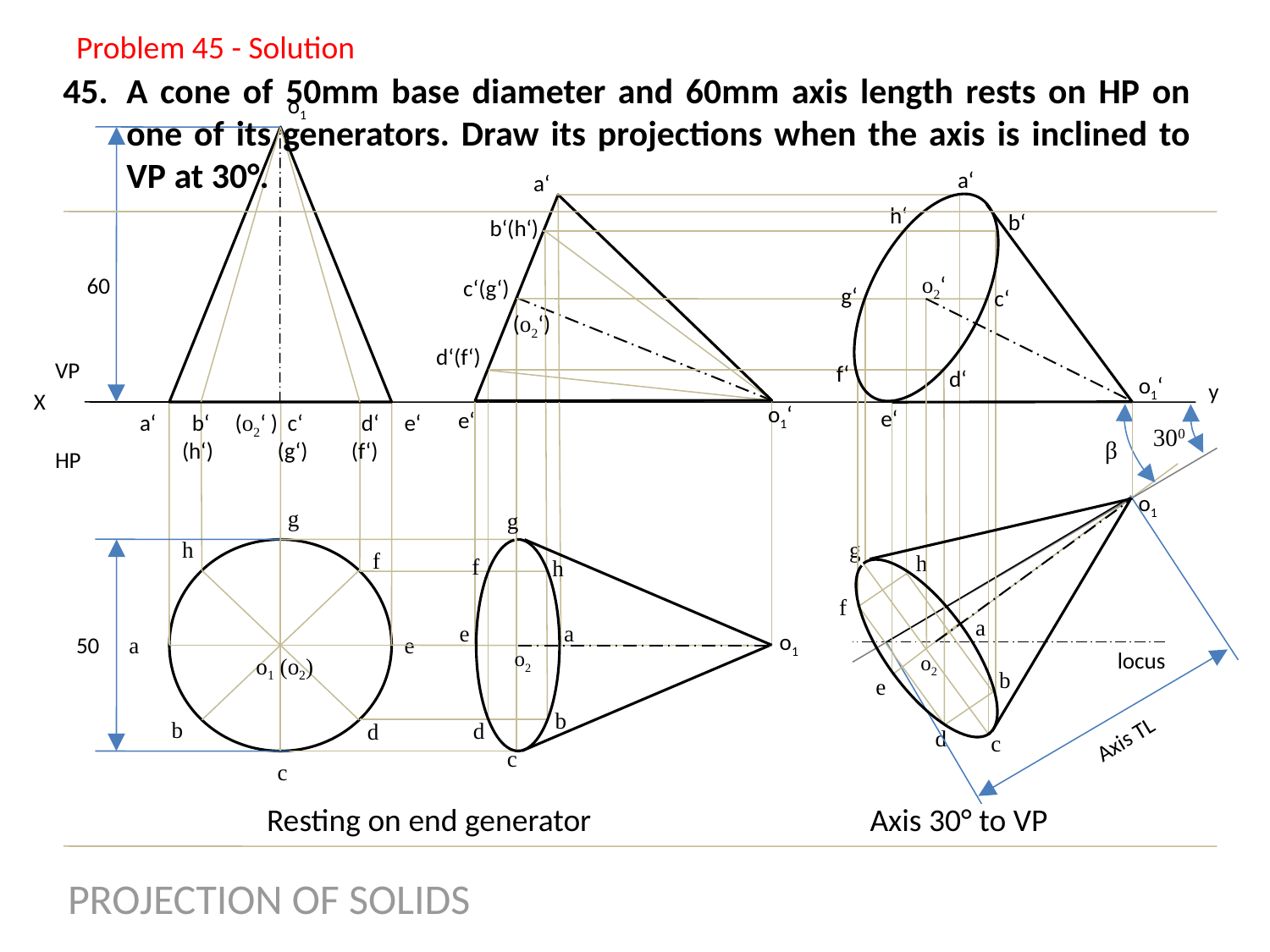

Problem 45 - Solution
A cone of 50mm base diameter and 60mm axis length rests on HP on one of its generators. Draw its projections when the axis is inclined to VP at 30°.
o1‘

a‘
a‘

h‘
b‘
 b‘(h‘)

o2‘
60
  c‘(g‘)

g‘
c‘
(o2‘)
  d‘(f‘)

VP

HP
f‘
d‘

o1‘
y
X
o1‘
e‘
e‘
a‘
  b‘
(h‘)

(o2‘ )
  c‘
(g‘)

  d‘
(f‘)

e‘

300
β
o1
g
g
g
h

f
h
f
h
f

a
e
a
o1
50
a
e
o2
locus
o2
o1 (o2)

b
e
b
b
d
d
d
Axis TL
c
c
c
Resting on end generator
Axis 30° to VP
PROJECTION OF SOLIDS